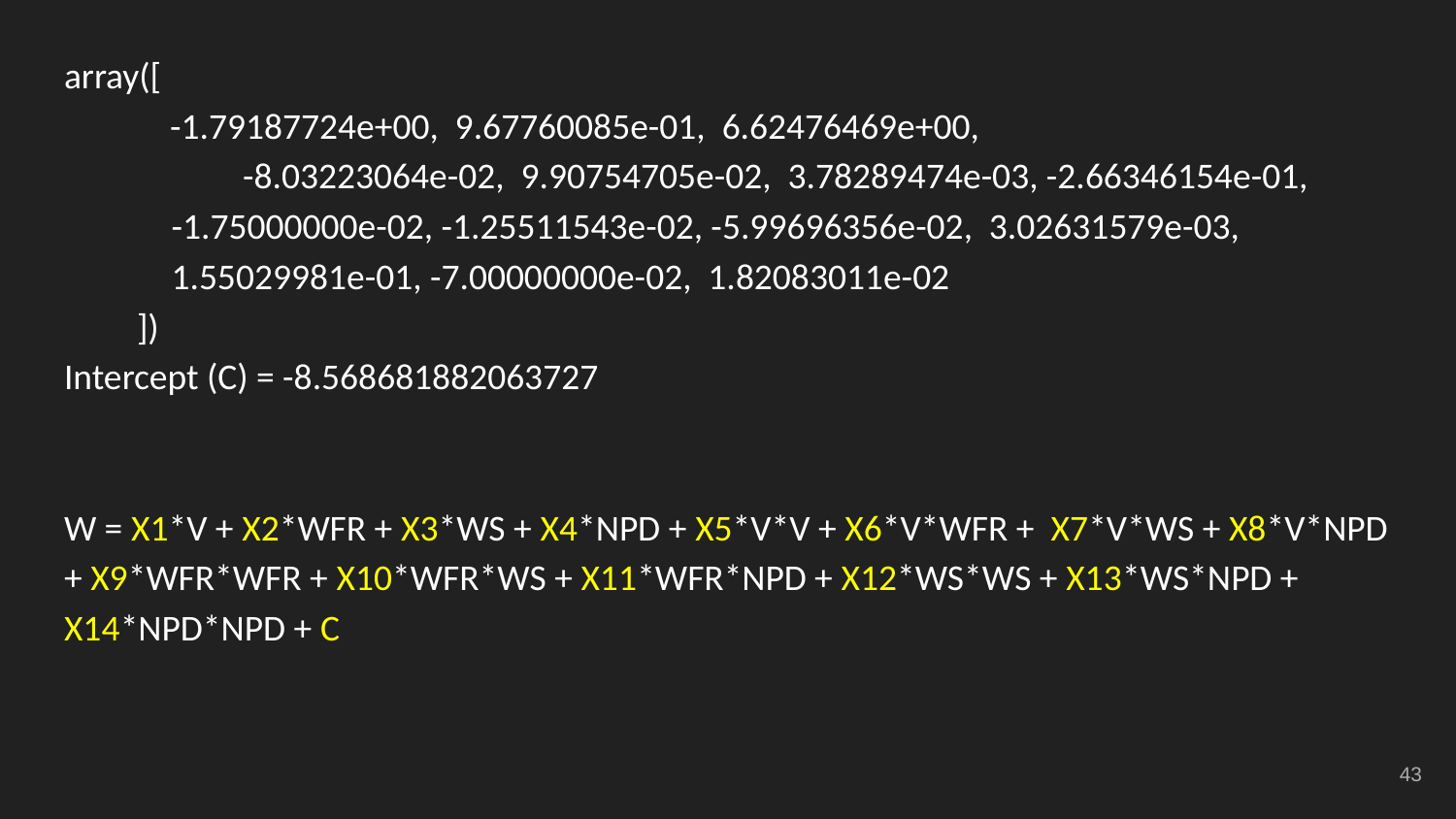

array([
    -1.79187724e+00,  9.67760085e-01,  6.62476469e+00,
       	    -8.03223064e-02,  9.90754705e-02,  3.78289474e-03, -2.66346154e-01,
             -1.75000000e-02, -1.25511543e-02, -5.99696356e-02,  3.02631579e-03,
             1.55029981e-01, -7.00000000e-02,  1.82083011e-02
])
Intercept (C) = -8.568681882063727

W = X1*V + X2*WFR + X3*WS + X4*NPD + X5*V*V + X6*V*WFR +  X7*V*WS + X8*V*NPD + X9*WFR*WFR + X10*WFR*WS + X11*WFR*NPD + X12*WS*WS + X13*WS*NPD + X14*NPD*NPD + C
43